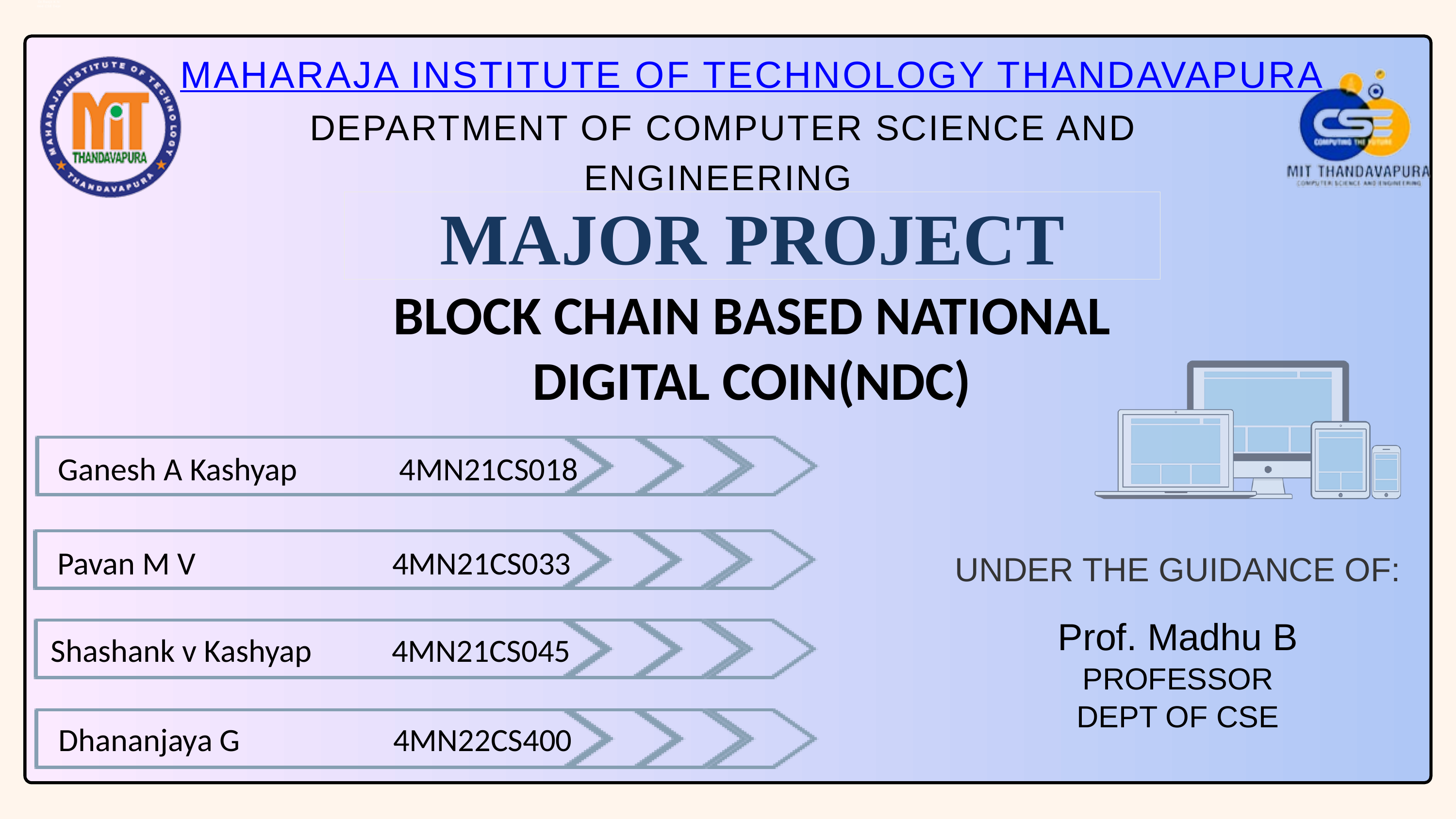

Dr.Ranjit K.N
Hod CSE Dept

MAHARAJA INSTITUTE OF TECHNOLOGY THANDAVAPURA

DEPARTMENT OF COMPUTER SCIENCE AND ENGINEERING
MAJOR PROJECT
BLOCK CHAIN BASED NATIONAL
DIGITAL COIN(NDC)

Ganesh A Kashyap              4MN21CS018

Pavan M V                           4MN21CS033
UNDER THE GUIDANCE OF:

Prof. Madhu B
 PROFESSOR
DEPT OF CSE

Shashank v Kashyap           4MN21CS045

Dhananjaya G                     4MN22CS400